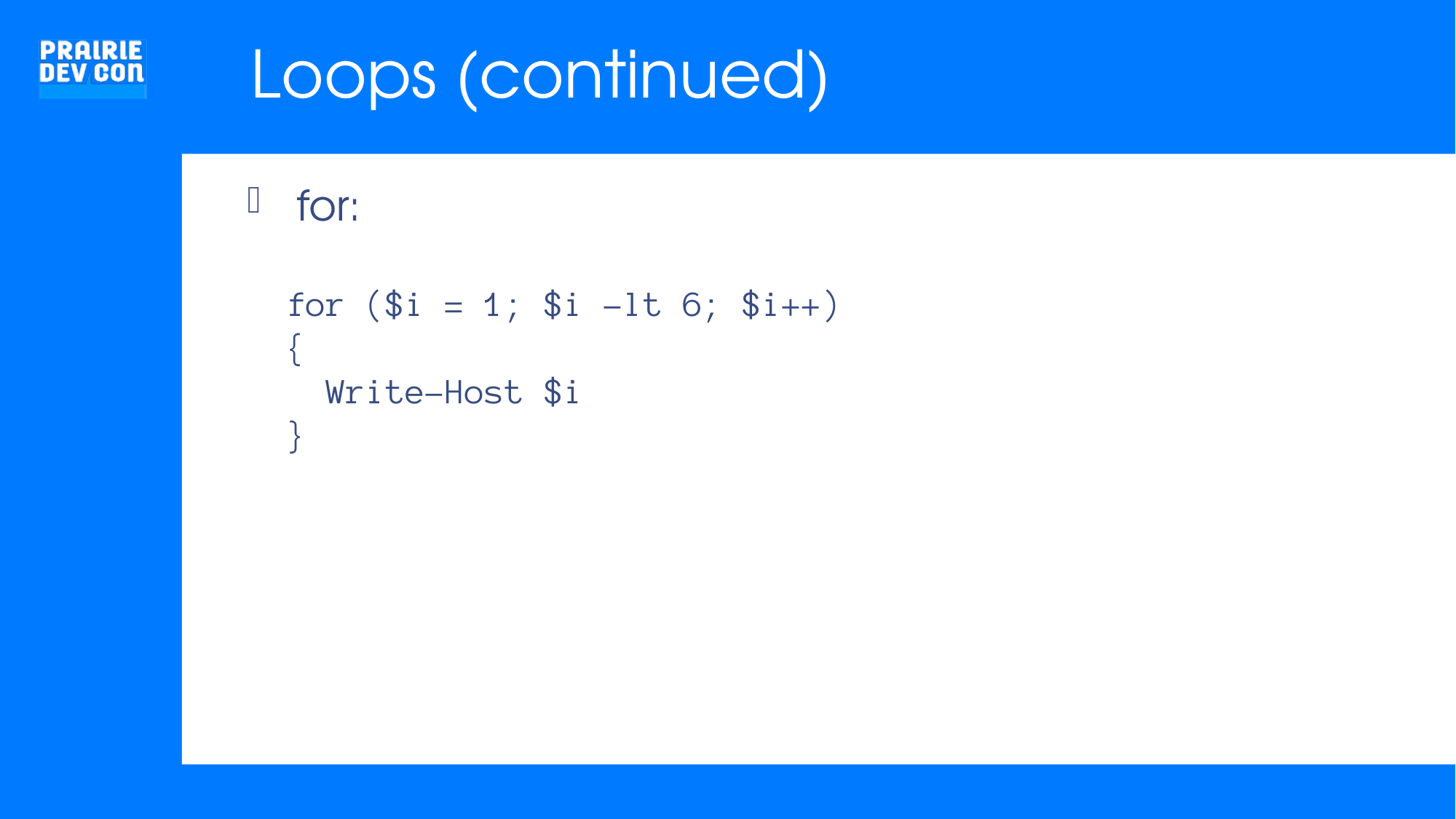

# Loops (continued)
for:
  for ($i = 1; $i -lt 6; $i++)
  {
    Write-Host $i
  }